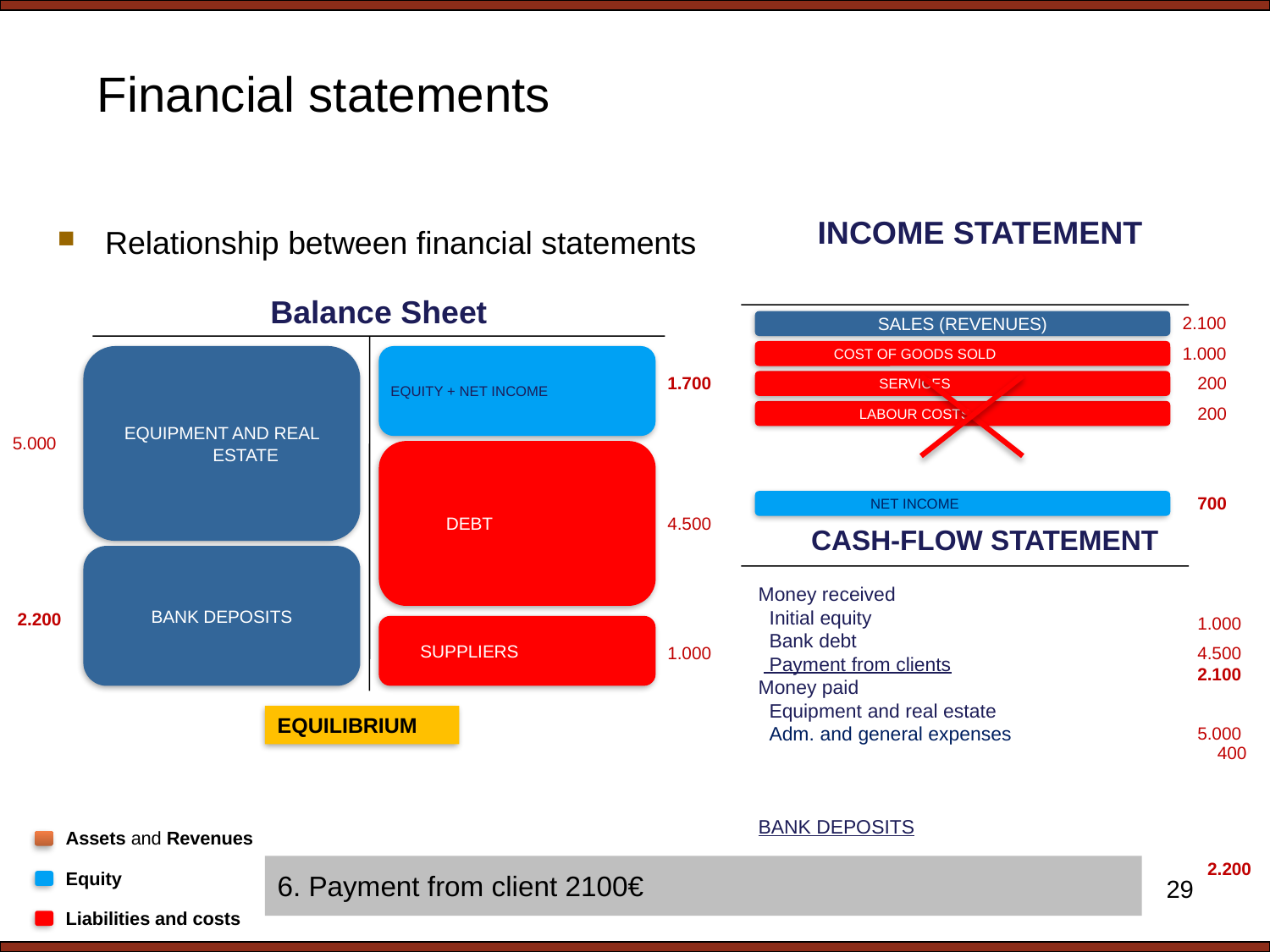

# Financial statements
INCOME STATEMENT
Relationship between financial statements
Balance Sheet

2.100
SALES (REVENUES)

1.000
COST OF GOODS SOLD
EQUITY + NET INCOME
EQUIPMENT AND REAL ESTATE
1.700
200
SERVICES
200
LABOUR COSTS
5.000
DEBT
700
NET INCOME
4.500

CASH-FLOW STATEMENT
BANK DEPOSITS
CLIENTS

Money received
  Initial equity
  Bank debt
  Payment from clients
Money paid
  Equipment and real estate
  Adm. and general expenses

BANK DEPOSITS
2.200
1.000
SUPPLIERS
1.000
4.500
2.100
EQUILIBRIUM
5.000
400
Assets and Revenues

2.200
6. Payment from client 2100€
Equity
29

Liabilities and costs